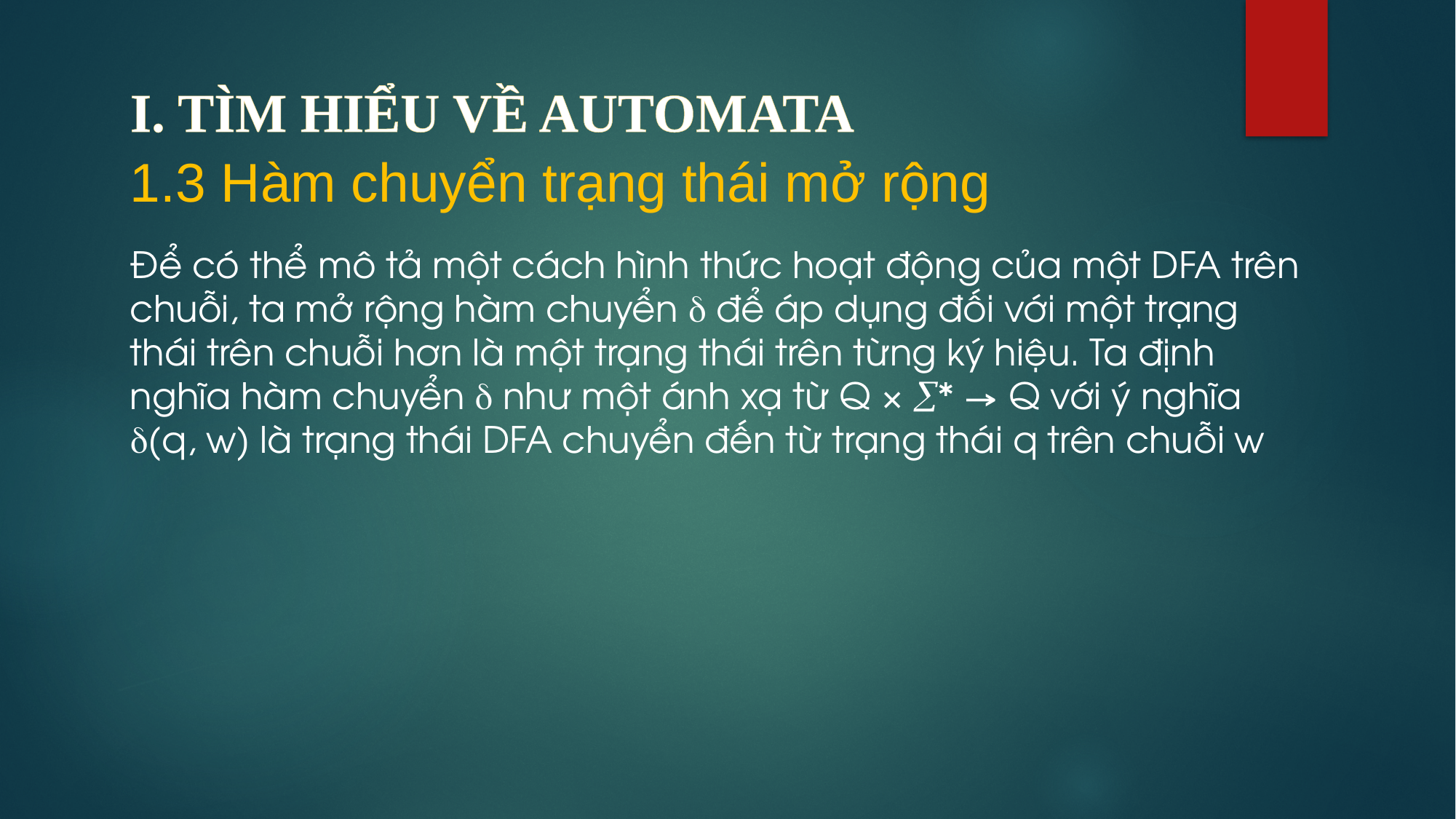

I. TÌM HIỂU VỀ AUTOMATA
1.3 Hàm chuyển trạng thái mở rộng
Để có thể mô tả một cách hình thức hoạt động của một DFA trên chuỗi, ta mở rộng hàm chuyển δ để áp dụng đối với một trạng thái trên chuỗi hơn là một trạng thái trên từng ký hiệu. Ta định nghĩa hàm chuyển δ như một ánh xạ từ Q × ∑* → Q với ý nghĩa δ(q, w) là trạng thái DFA chuyển đến từ trạng thái q trên chuỗi w